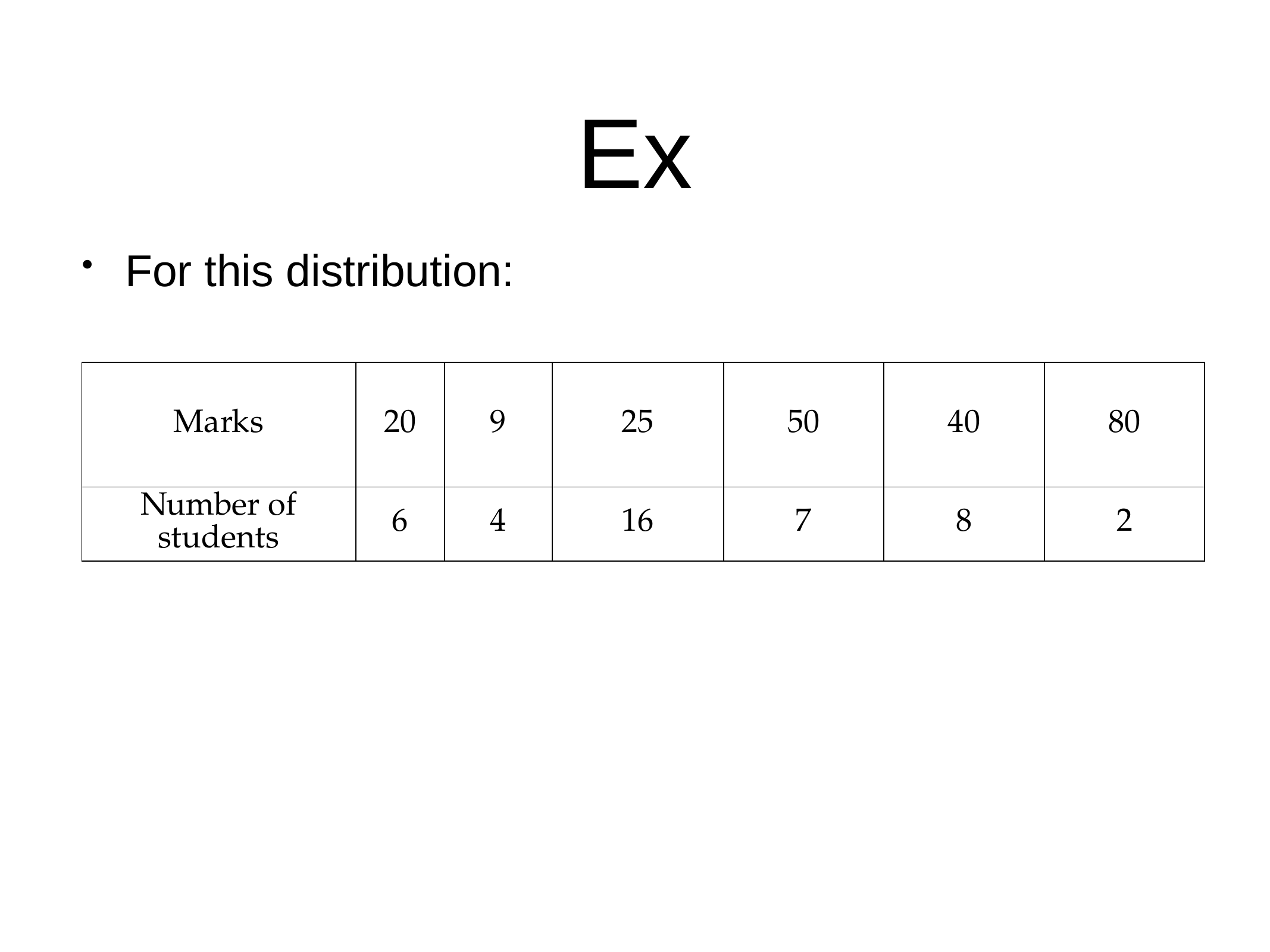

For this distribution:
# Ex
| Marks | 20 | 9 | 25 | 50 | 40 | 80 |
| --- | --- | --- | --- | --- | --- | --- |
| Number of students | 6 | 4 | 16 | 7 | 8 | 2 |